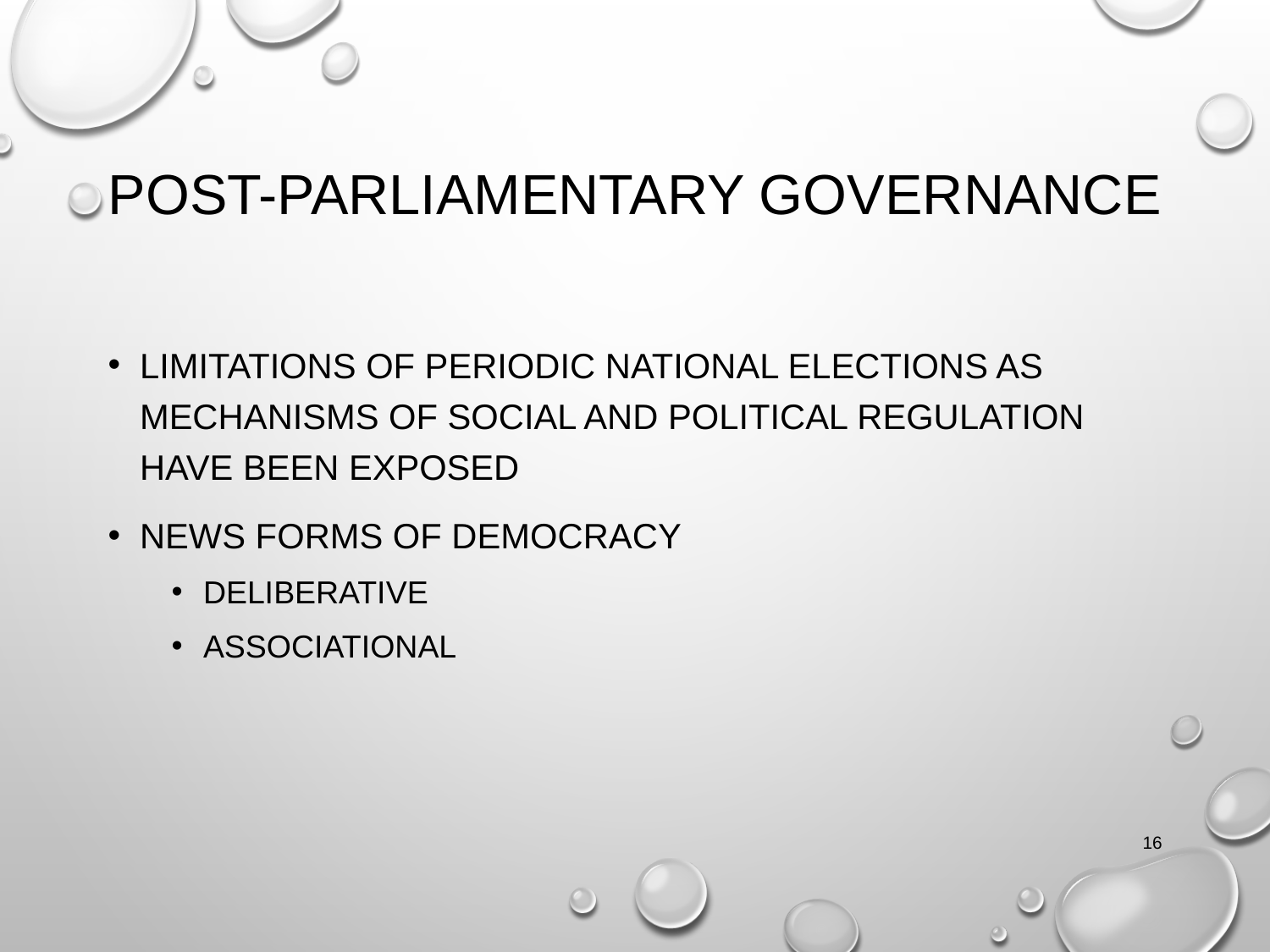

# Post-Parliamentary Governance
Limitations of periodic national elections as mechanisms of social and political regulation have been exposed
News forms of democracy
Deliberative
Associational

16